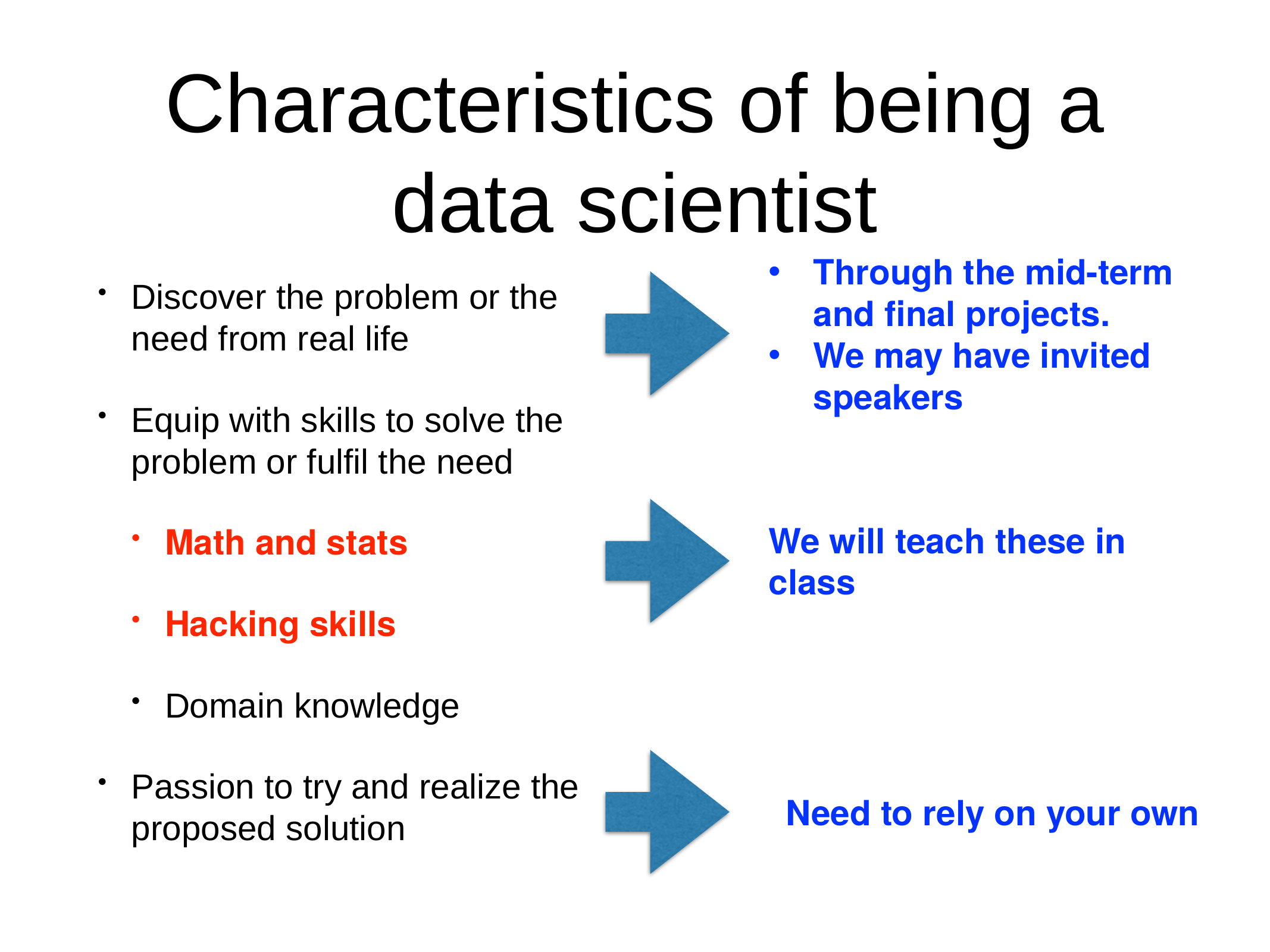

# Characteristics of being a data scientist
Through the mid-term and final projects.
We may have invited speakers
Discover the problem or the need from real life
Equip with skills to solve the problem or fulfil the need
Math and stats
Hacking skills
Domain knowledge
Passion to try and realize the proposed solution

We will teach these in class

Need to rely on your own